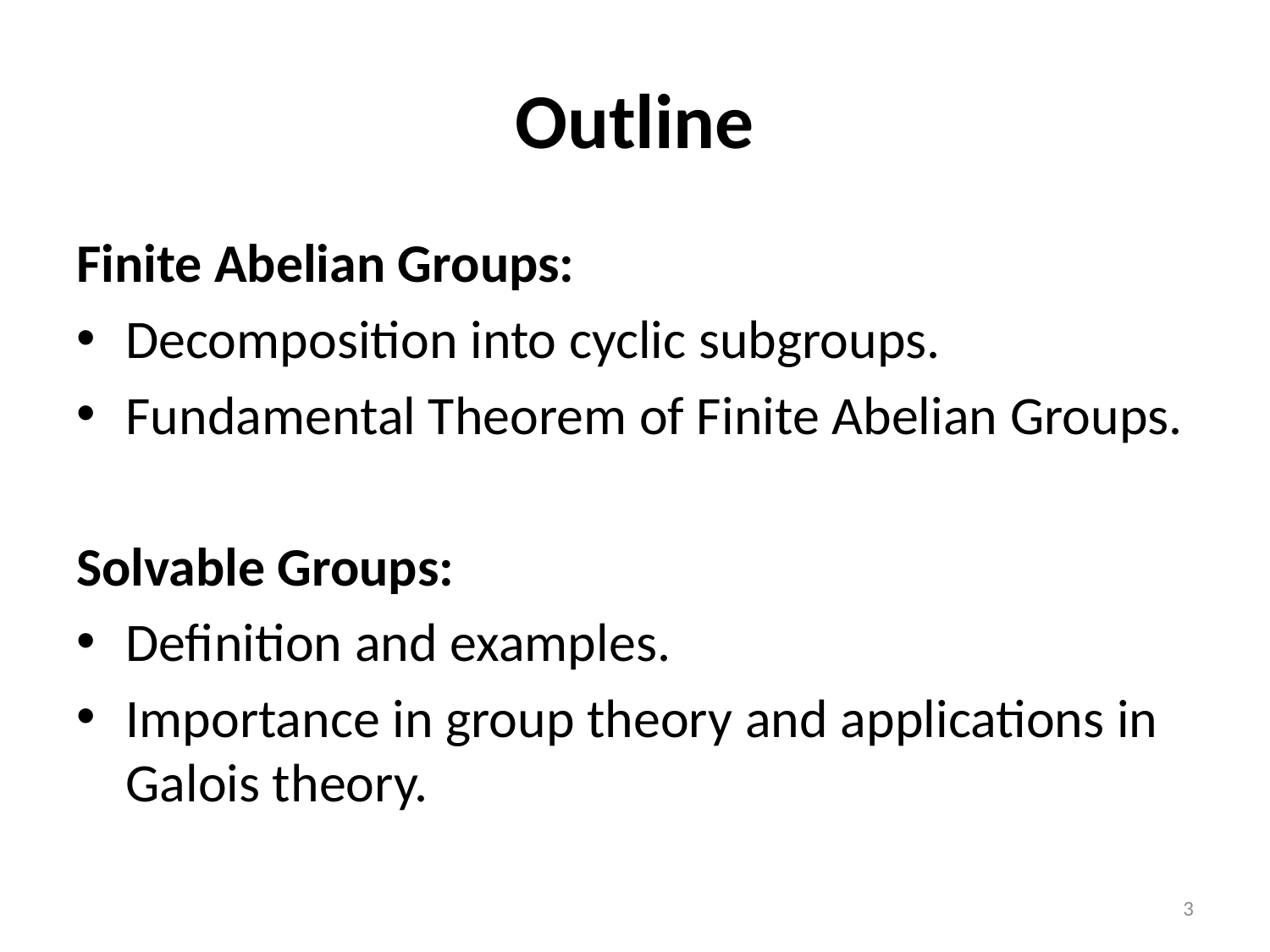

# Outline
Finite Abelian Groups:
Decomposition into cyclic subgroups.
Fundamental Theorem of Finite Abelian Groups.

Solvable Groups:
Definition and examples.
Importance in group theory and applications in Galois theory.
3